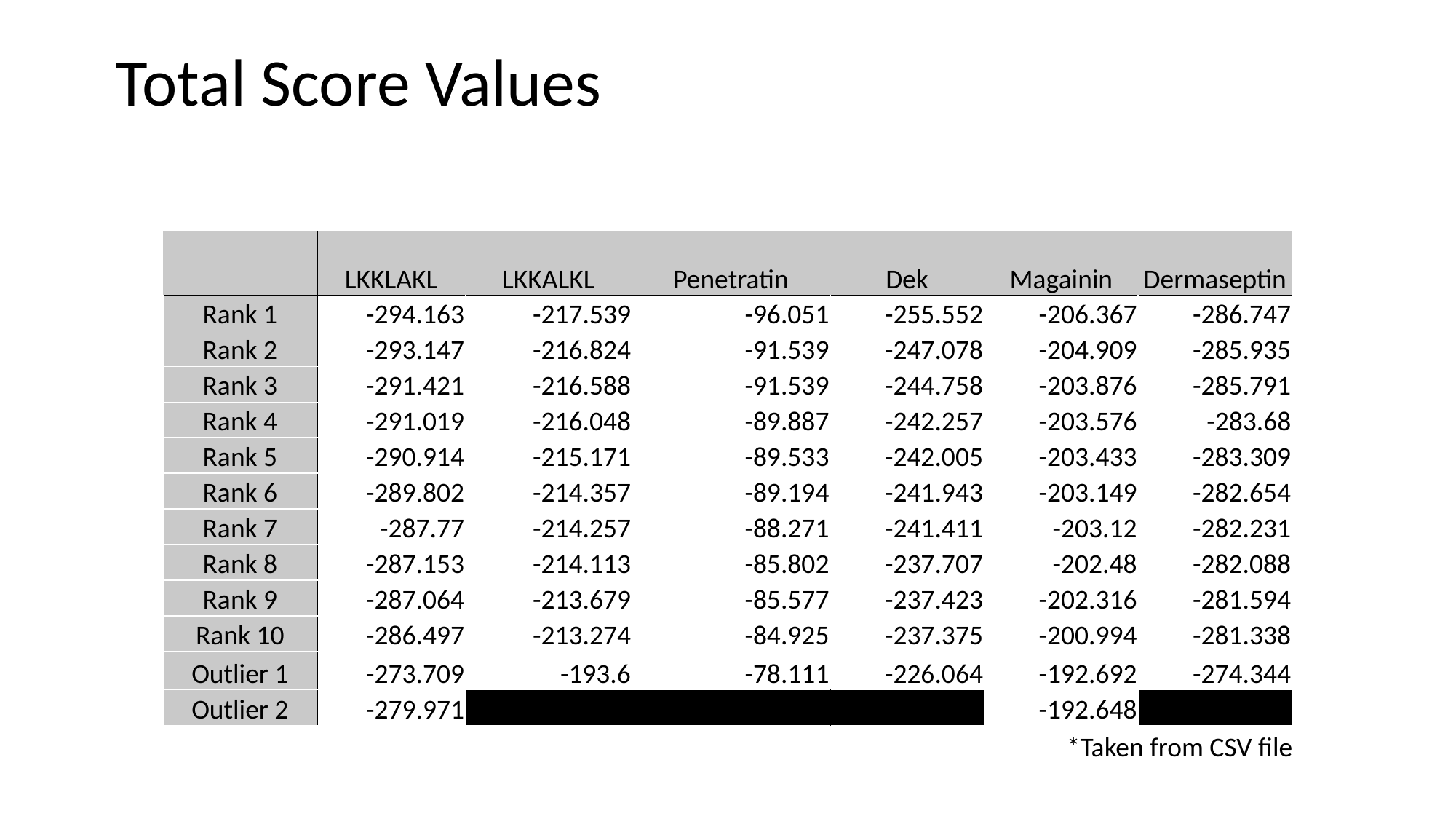

# Total Score Values
|  | LKKLAKL | LKKALKL | Penetratin | Dek | Magainin | Dermaseptin |
| --- | --- | --- | --- | --- | --- | --- |
| Rank 1 | -294.163 | -217.539 | -96.051 | -255.552 | -206.367 | -286.747 |
| Rank 2 | -293.147 | -216.824 | -91.539 | -247.078 | -204.909 | -285.935 |
| Rank 3 | -291.421 | -216.588 | -91.539 | -244.758 | -203.876 | -285.791 |
| Rank 4 | -291.019 | -216.048 | -89.887 | -242.257 | -203.576 | -283.68 |
| Rank 5 | -290.914 | -215.171 | -89.533 | -242.005 | -203.433 | -283.309 |
| Rank 6 | -289.802 | -214.357 | -89.194 | -241.943 | -203.149 | -282.654 |
| Rank 7 | -287.77 | -214.257 | -88.271 | -241.411 | -203.12 | -282.231 |
| Rank 8 | -287.153 | -214.113 | -85.802 | -237.707 | -202.48 | -282.088 |
| Rank 9 | -287.064 | -213.679 | -85.577 | -237.423 | -202.316 | -281.594 |
| Rank 10 | -286.497 | -213.274 | -84.925 | -237.375 | -200.994 | -281.338 |
| Outlier 1 | -273.709 | -193.6 | -78.111 | -226.064 | -192.692 | -274.344 |
| Outlier 2 | -279.971 |  |  |  | -192.648 |  |
*Taken from CSV file